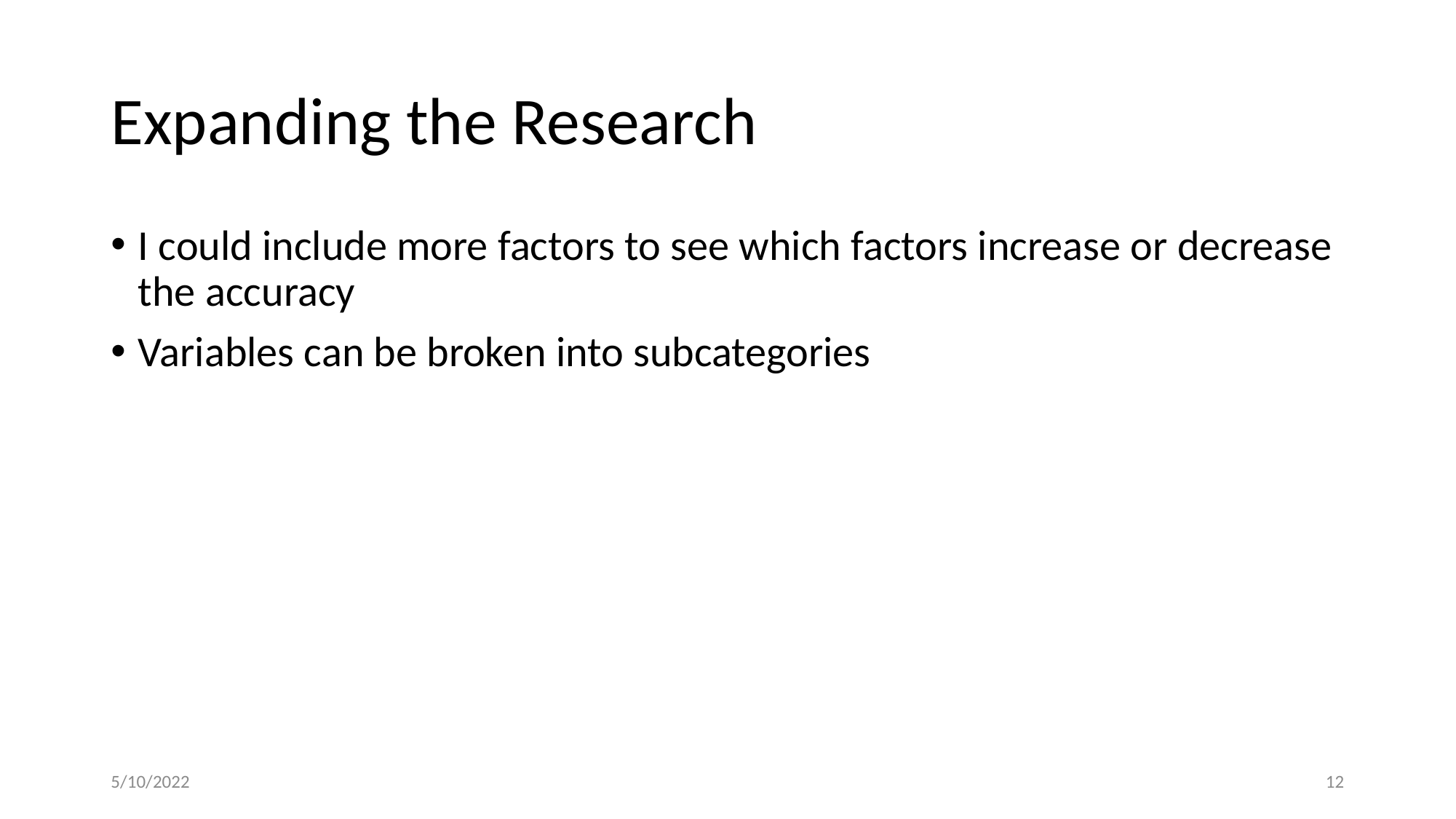

# Expanding the Research
I could include more factors to see which factors increase or decrease the accuracy
Variables can be broken into subcategories
5/10/2022

12